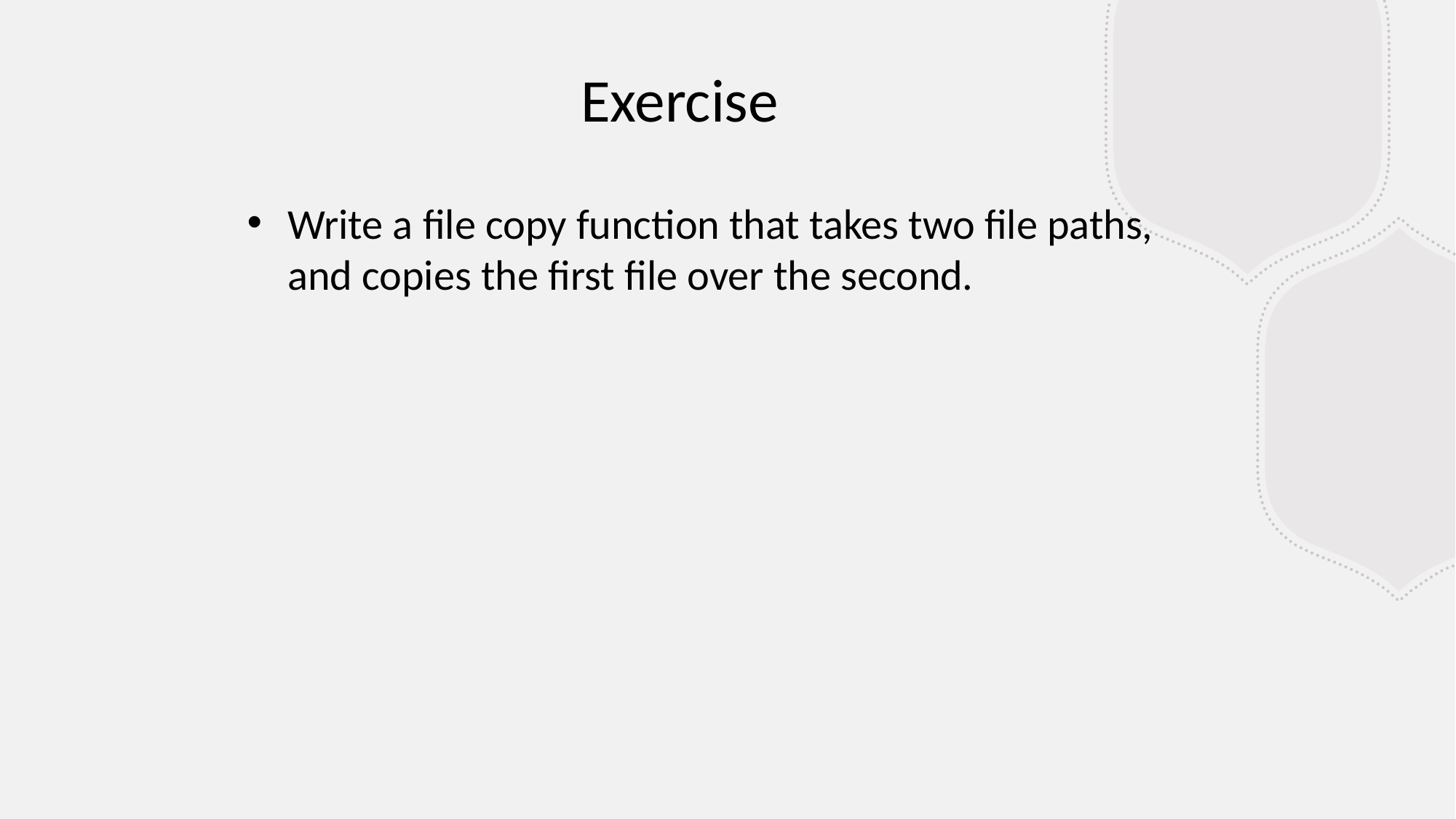

Exercise
Write a file copy function that takes two file paths, and copies the first file over the second.